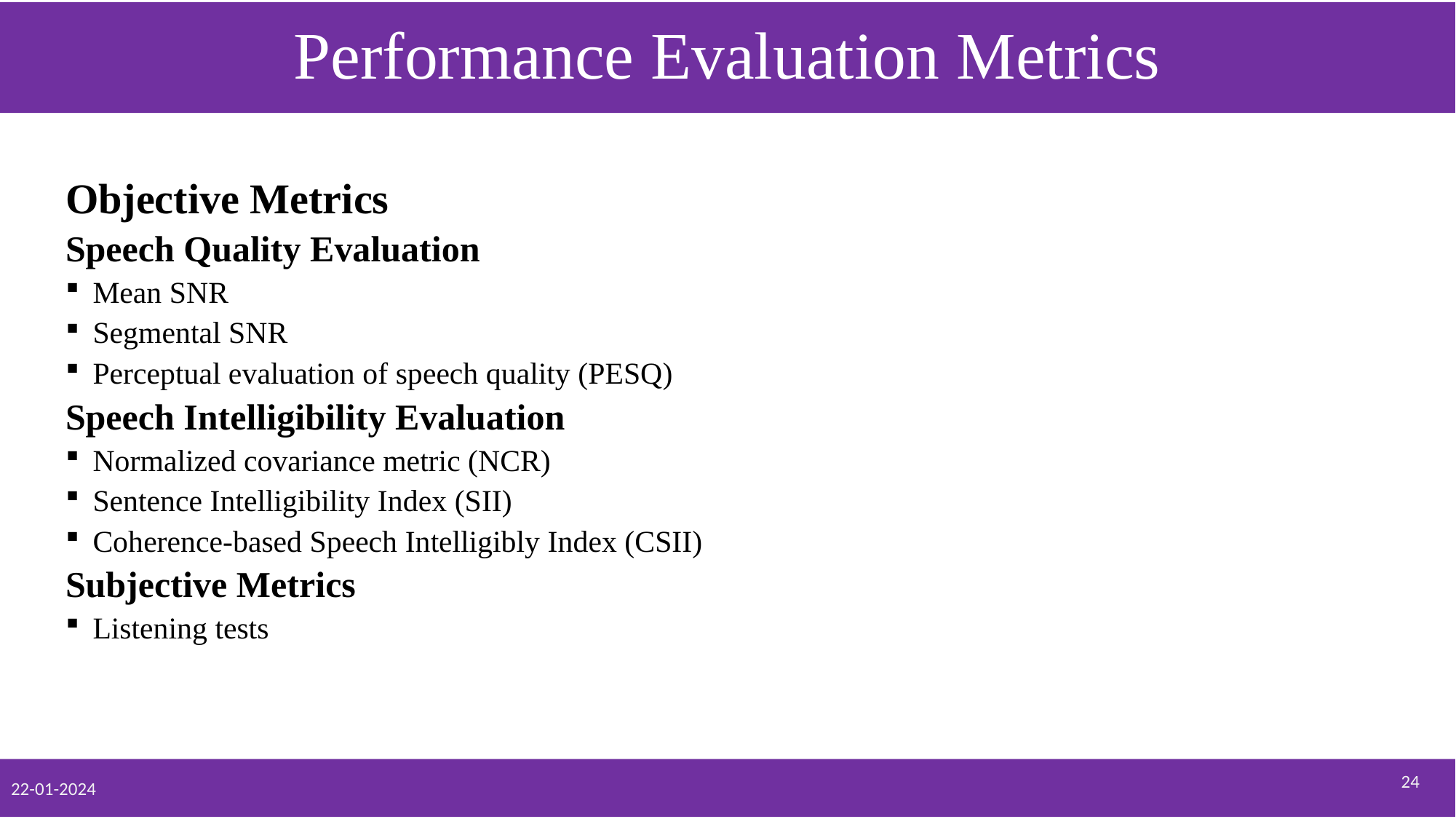

# Performance Evaluation Metrics

Objective Metrics
Speech Quality Evaluation
Mean SNR
Segmental SNR
Perceptual evaluation of speech quality (PESQ)
Speech Intelligibility Evaluation
Normalized covariance metric (NCR)
Sentence Intelligibility Index (SII)
Coherence-based Speech Intelligibly Index (CSII)
Subjective Metrics
Listening tests

22-01-2024
   24